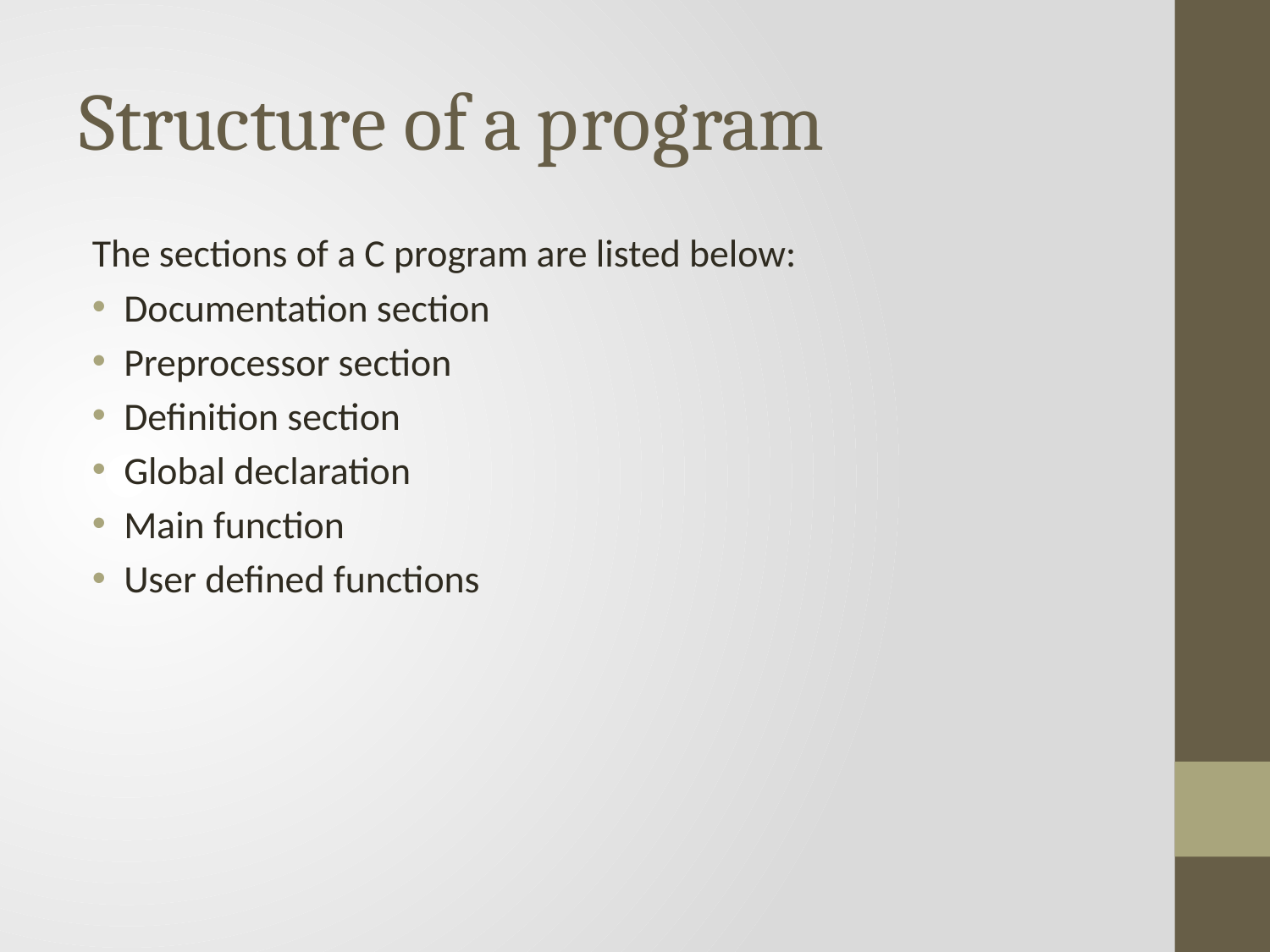

# Structure of a program
The sections of a C program are listed below:
Documentation section
Preprocessor section
Definition section
Global declaration
Main function
User defined functions